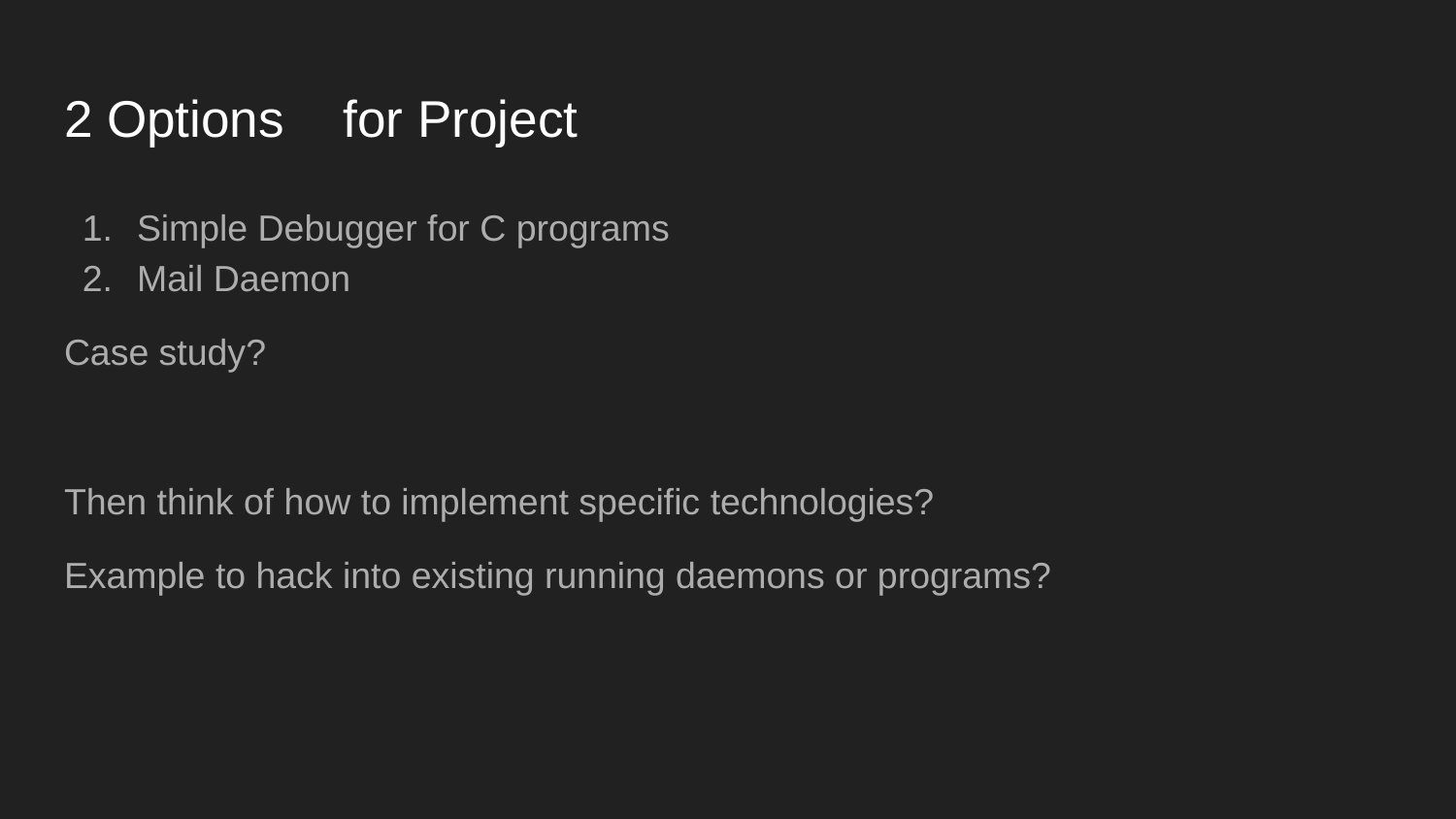

# 2 Options	 for Project
Simple Debugger for C programs
Mail Daemon
Case study?

Then think of how to implement specific technologies?
Example to hack into existing running daemons or programs?